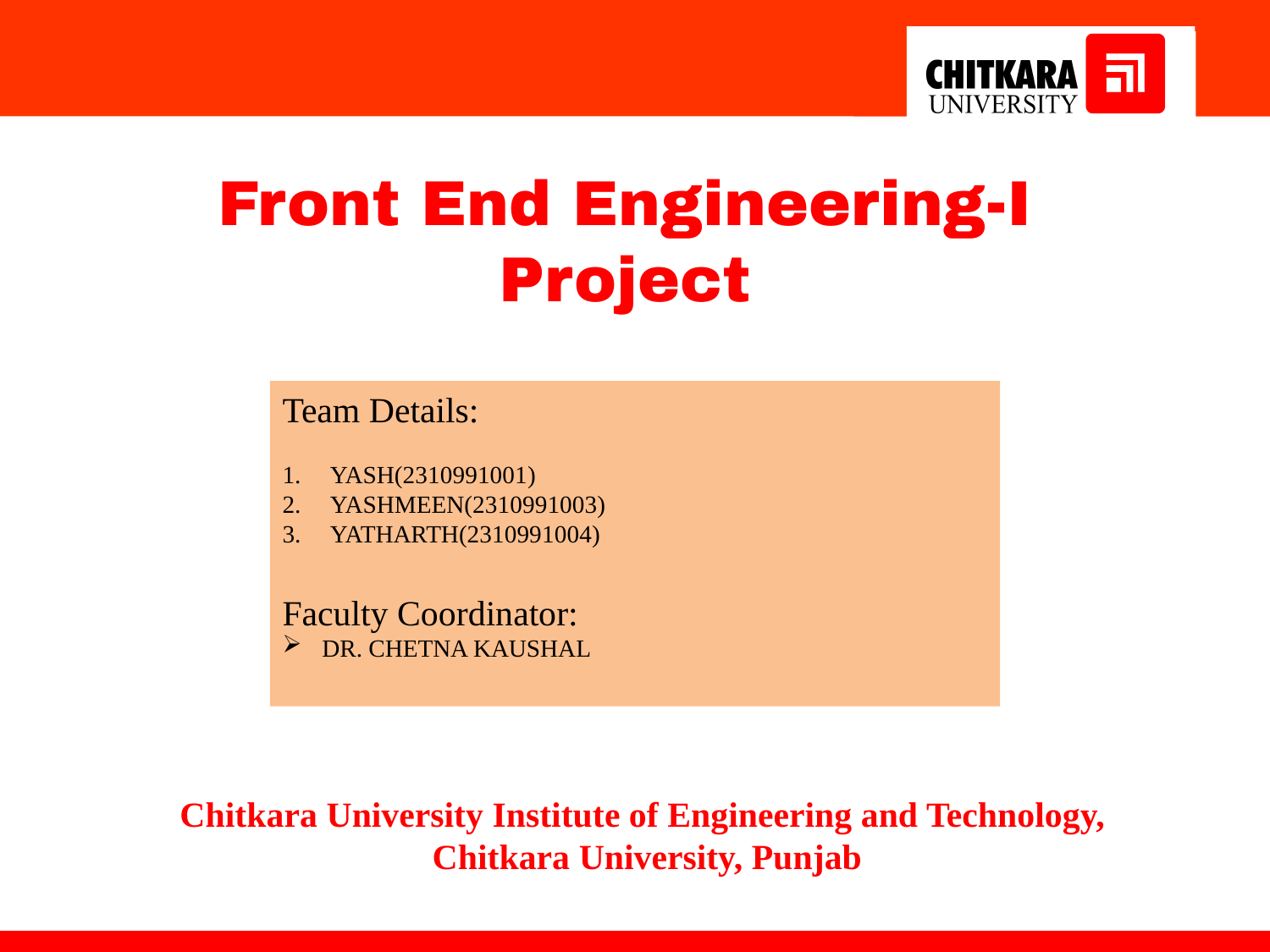

Front End Engineering-I Project
Team Details:

YASH(2310991001)
YASHMEEN(2310991003)
YATHARTH(2310991004)

Faculty Coordinator:
DR. CHETNA KAUSHAL

:

Chitkara University Institute of Engineering and Technology,
Chitkara University, Punjab